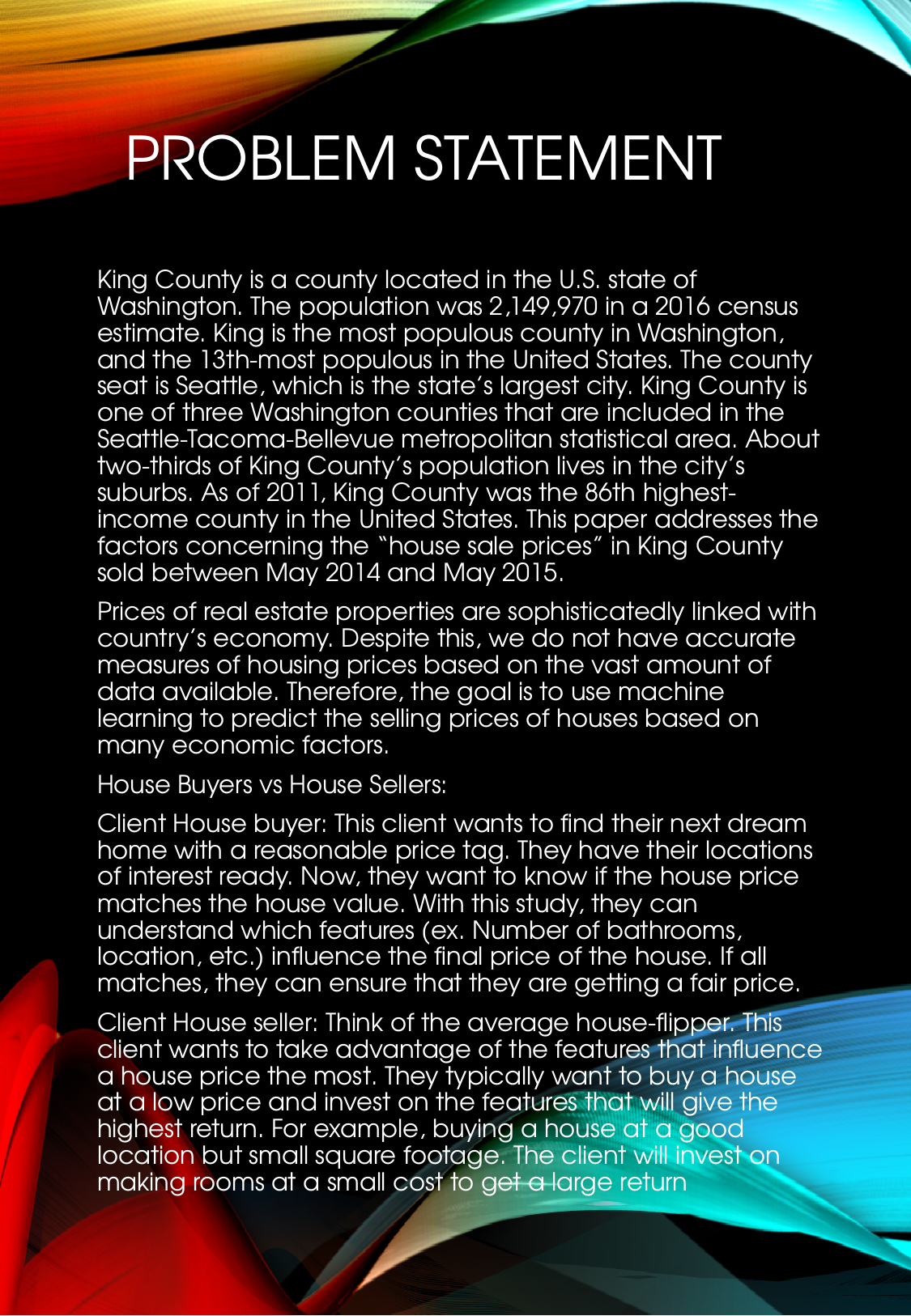

# Problem Statement
King County is a county located in the U.S. state of Washington. The population was 2,149,970 in a 2016 census estimate. King is the most populous county in Washington, and the 13th-most populous in the United States. The county seat is Seattle, which is the state’s largest city. King County is one of three Washington counties that are included in the Seattle-Tacoma-Bellevue metropolitan statistical area. About two-thirds of King County’s population lives in the city’s suburbs. As of 2011, King County was the 86th highest-income county in the United States. This paper addresses the factors concerning the “house sale prices” in King County sold between May 2014 and May 2015.
Prices of real estate properties are sophisticatedly linked with country’s economy. Despite this, we do not have accurate measures of housing prices based on the vast amount of data available. Therefore, the goal is to use machine learning to predict the selling prices of houses based on many economic factors.
House Buyers vs House Sellers:
Client House buyer: This client wants to find their next dream home with a reasonable price tag. They have their locations of interest ready. Now, they want to know if the house price matches the house value. With this study, they can understand which features (ex. Number of bathrooms, location, etc.) influence the final price of the house. If all matches, they can ensure that they are getting a fair price.
Client House seller: Think of the average house-flipper. This client wants to take advantage of the features that influence a house price the most. They typically want to buy a house at a low price and invest on the features that will give the highest return. For example, buying a house at a good location but small square footage. The client will invest on making rooms at a small cost to get a large return